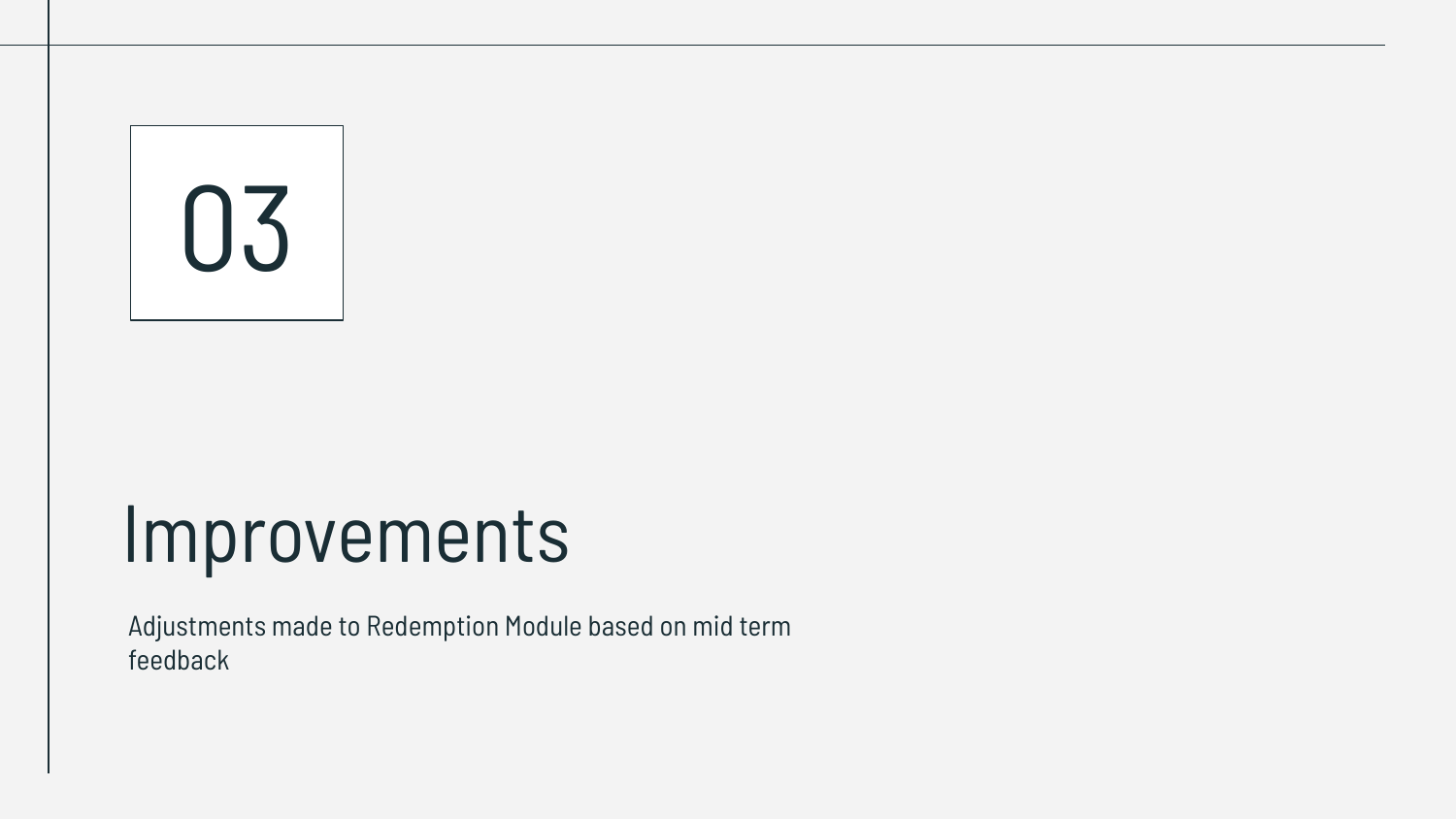

03
# Improvements
Adjustments made to Redemption Module based on mid term feedback